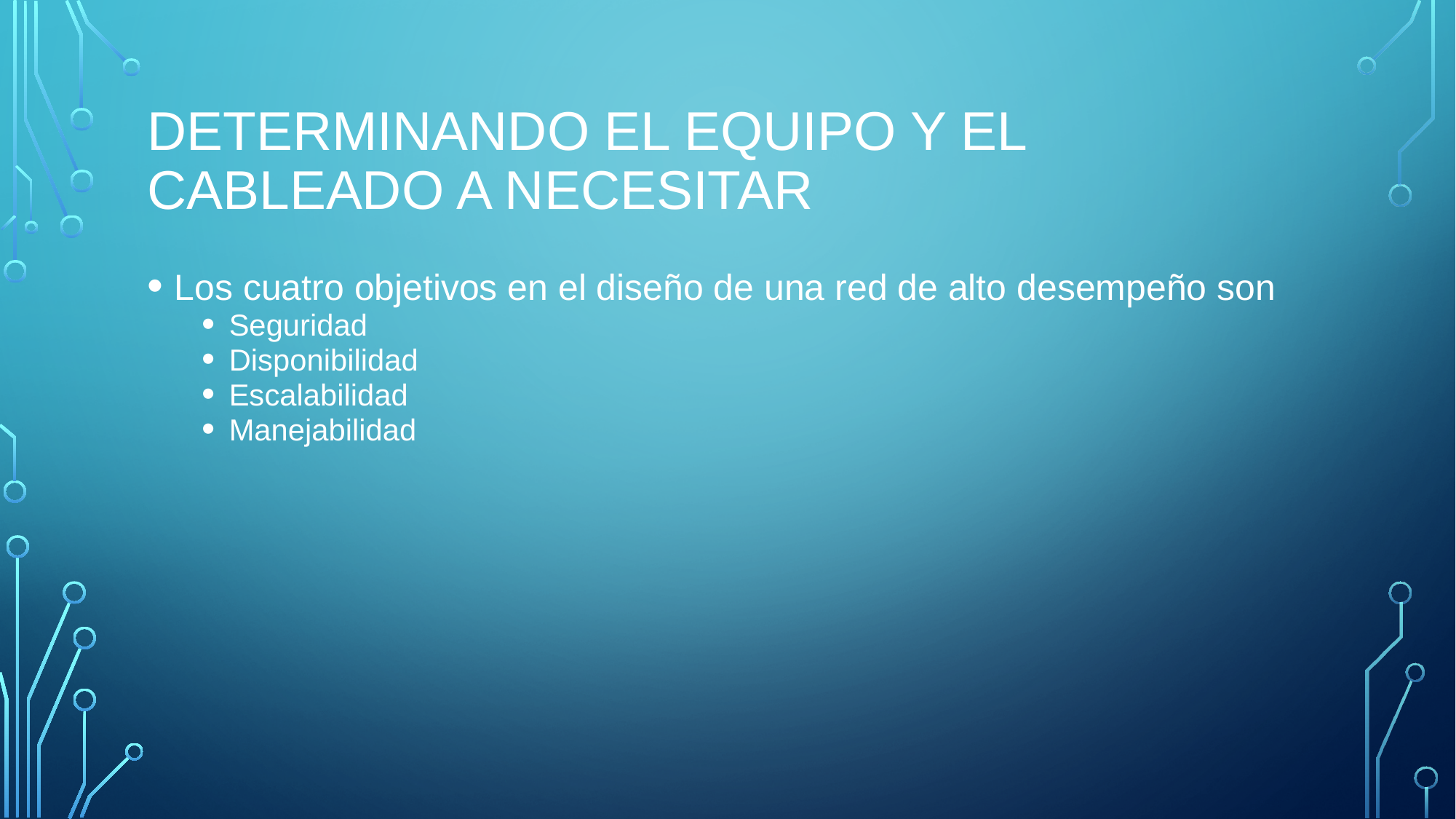

# Determinando el equipo y el cableado a necesitar
Los cuatro objetivos en el diseño de una red de alto desempeño son
Seguridad
Disponibilidad
Escalabilidad
Manejabilidad